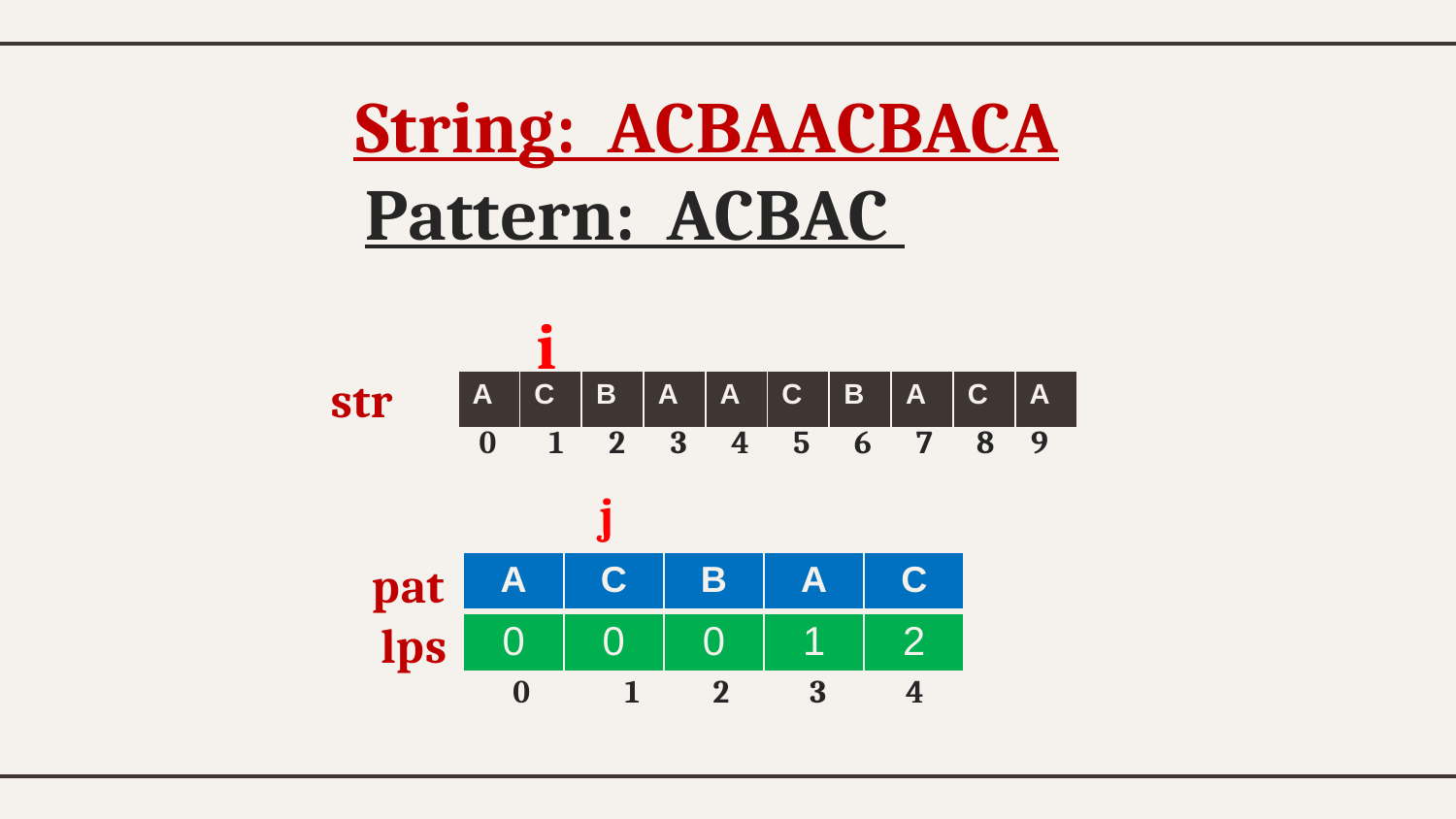

String:  ACBAACBACA
Pattern:  ACBAC
i
str
| A | C | B | A | A | C | B | A | C | A |
| --- | --- | --- | --- | --- | --- | --- | --- | --- | --- |
0       1      2      3      4      5      6      7      8     9
j
pat
| A | C | B | A | C |
| --- | --- | --- | --- | --- |
| 0 | 0 | 0 | 1 | 2 |
lps
0             1          2           3           4